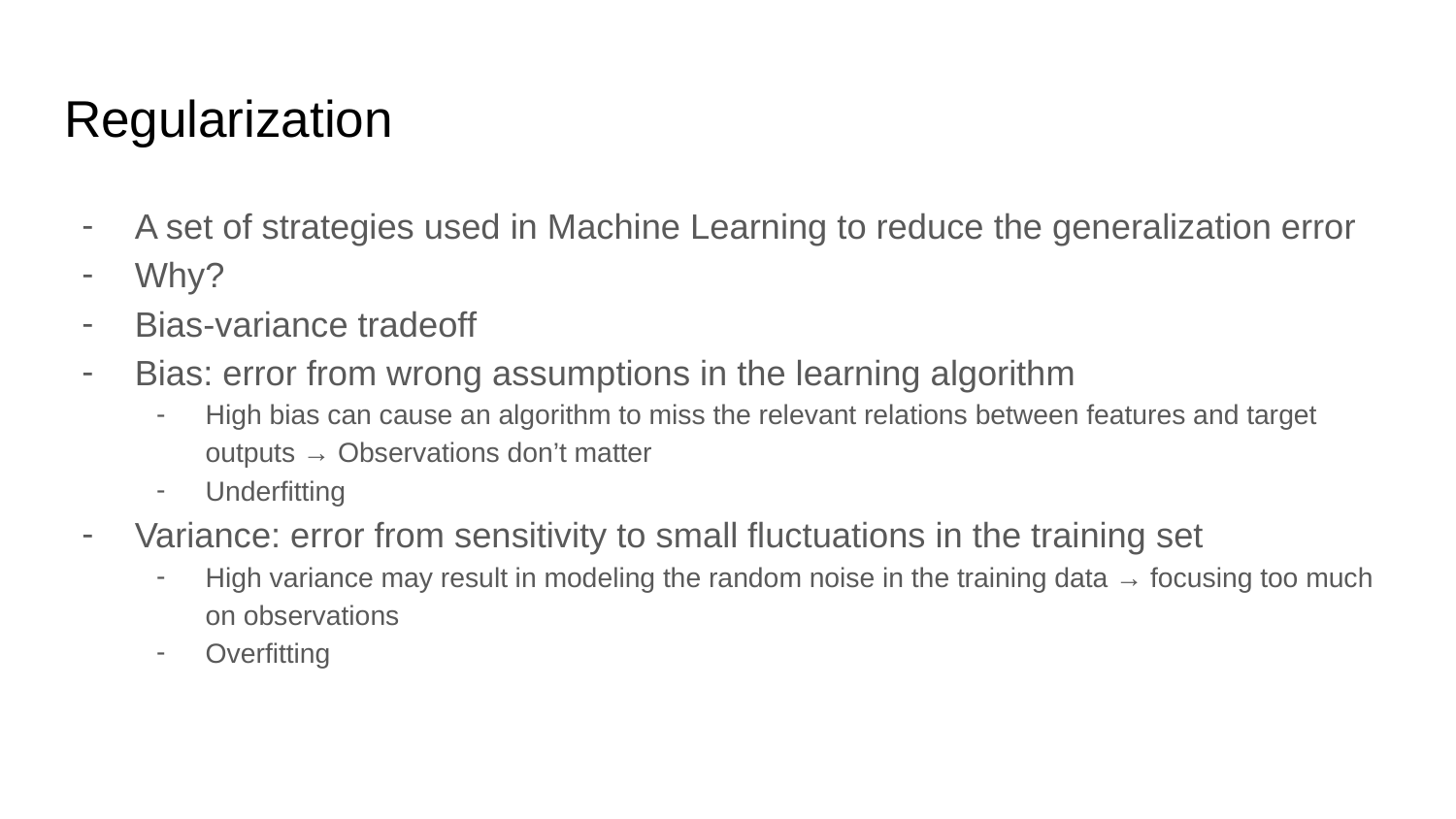

# Regularization
A set of strategies used in Machine Learning to reduce the generalization error
Why?
Bias-variance tradeoff
Bias: error from wrong assumptions in the learning algorithm
High bias can cause an algorithm to miss the relevant relations between features and target outputs → Observations don’t matter
Underfitting
Variance: error from sensitivity to small fluctuations in the training set
High variance may result in modeling the random noise in the training data → focusing too much on observations
Overfitting